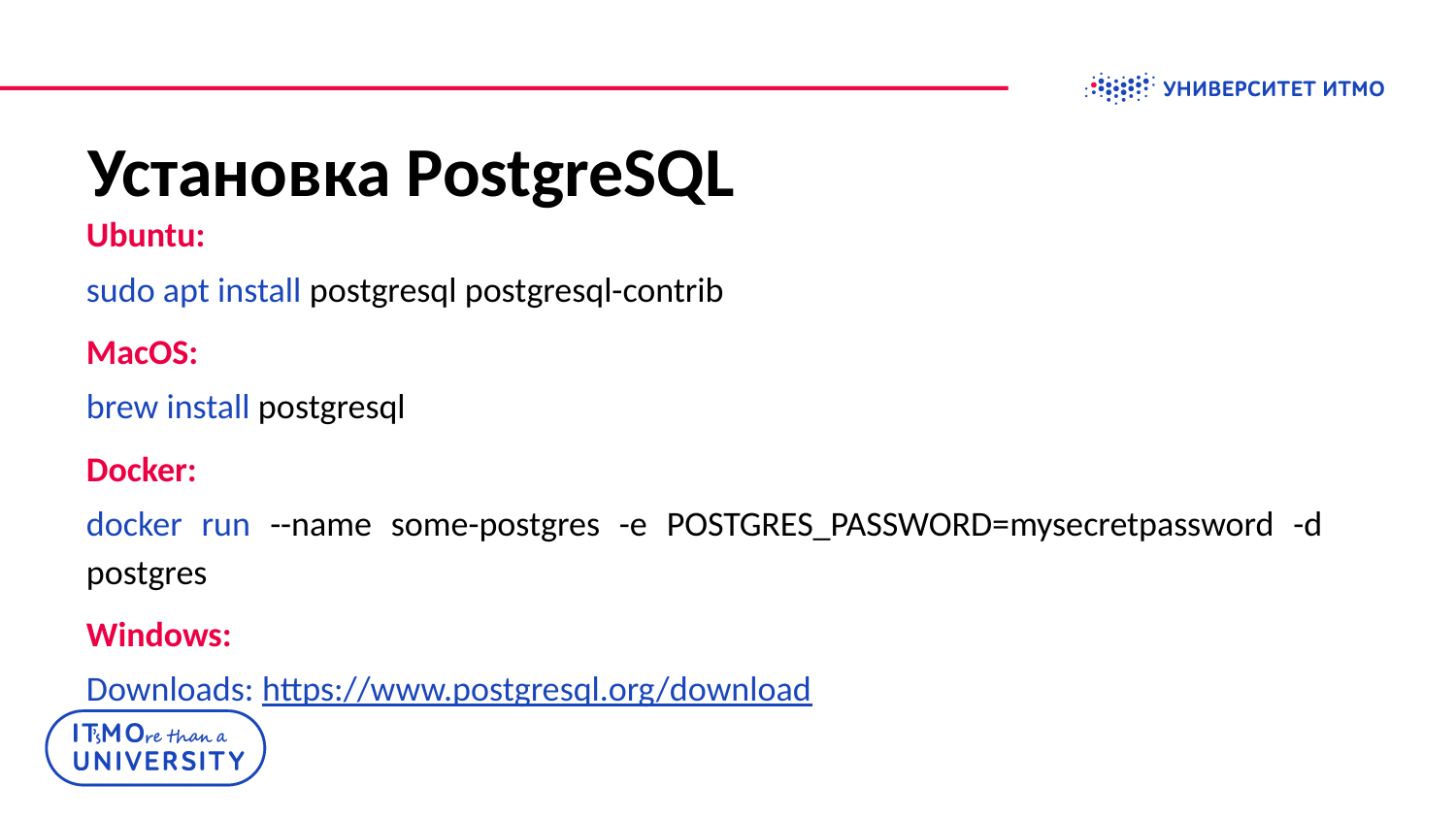

# Установка PostgreSQL
Ubuntu:
sudo apt install postgresql postgresql-contrib
MacOS:
brew install postgresql
Docker:
docker run --name some-postgres -e POSTGRES_PASSWORD=mysecretpassword -d postgres
Windows:
Downloads: https://www.postgresql.org/download